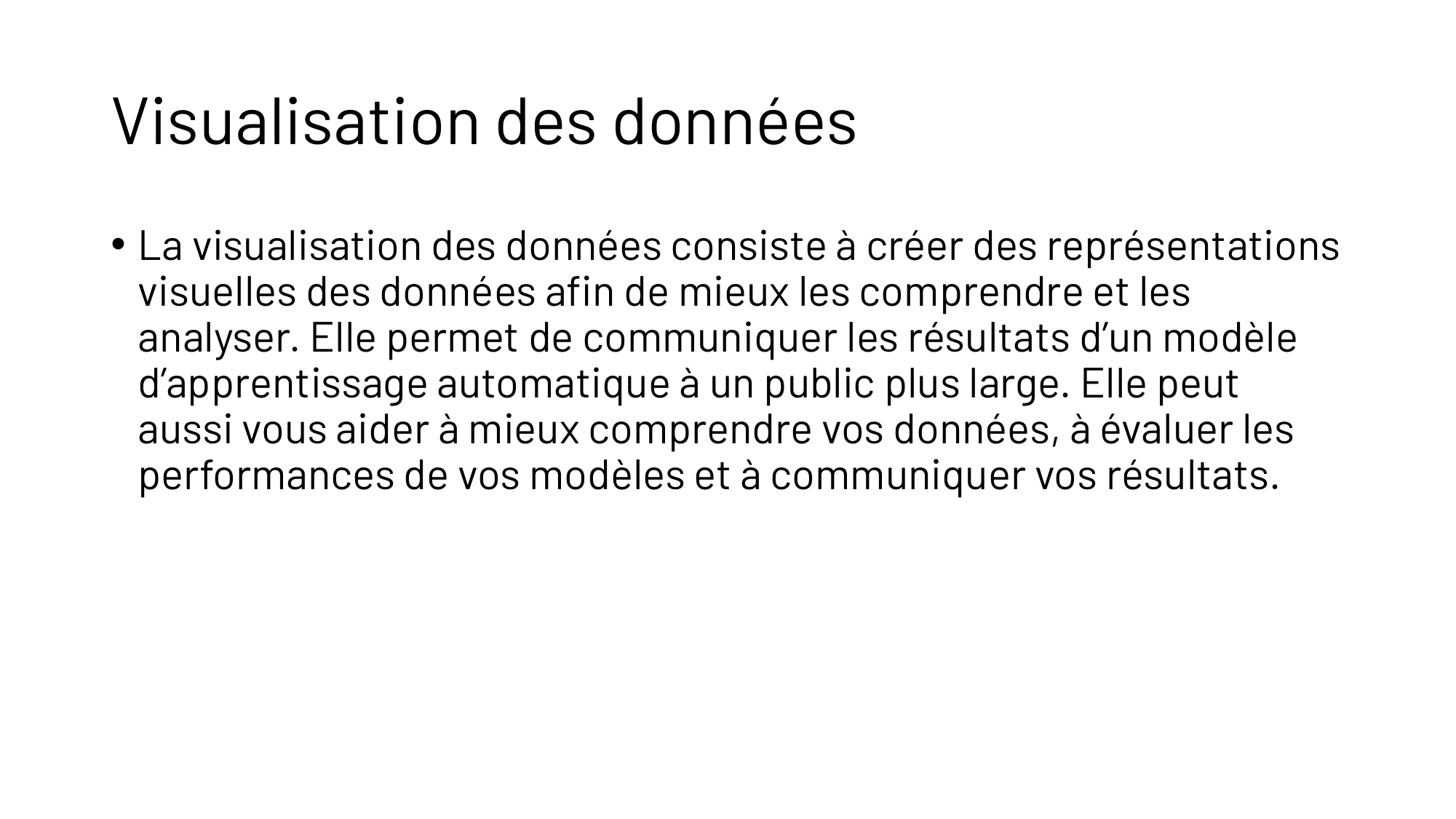

# Visualisation des données
La visualisation des données consiste à créer des représentations visuelles des données afin de mieux les comprendre et les analyser. Elle permet de communiquer les résultats d’un modèle d’apprentissage automatique à un public plus large. Elle peut aussi vous aider à mieux comprendre vos données, à évaluer les performances de vos modèles et à communiquer vos résultats.